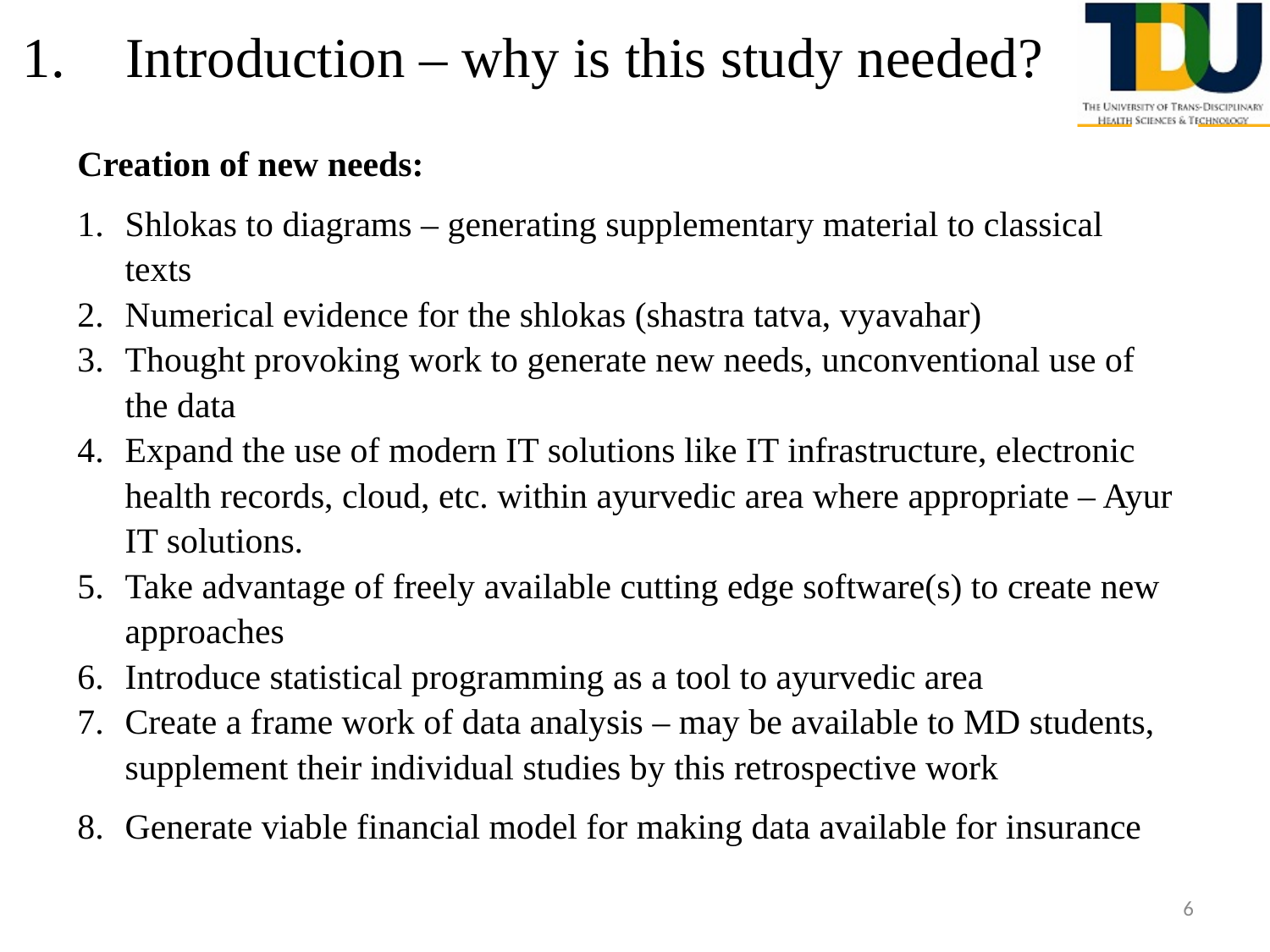

# Introduction – why is this study needed?
Creation of new needs:
Shlokas to diagrams – generating supplementary material to classical texts
Numerical evidence for the shlokas (shastra tatva, vyavahar)
Thought provoking work to generate new needs, unconventional use of the data
Expand the use of modern IT solutions like IT infrastructure, electronic health records, cloud, etc. within ayurvedic area where appropriate – Ayur IT solutions.
Take advantage of freely available cutting edge software(s) to create new approaches
Introduce statistical programming as a tool to ayurvedic area
Create a frame work of data analysis – may be available to MD students, supplement their individual studies by this retrospective work
Generate viable financial model for making data available for insurance
6